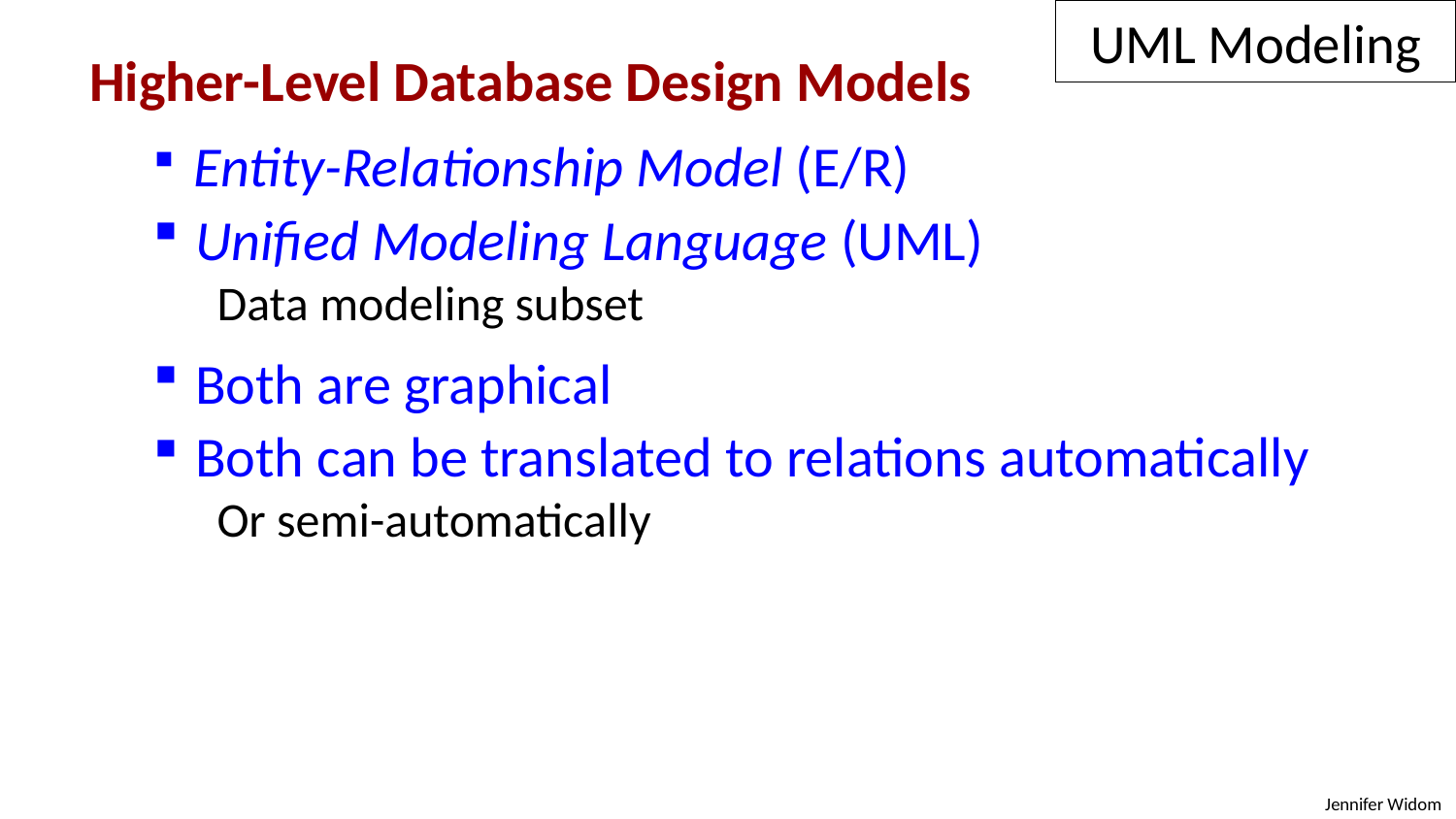

UML Modeling
Higher-Level Database Design Models
 Entity-Relationship Model (E/R)
 Unified Modeling Language (UML)
Data modeling subset
 Both are graphical
 Both can be translated to relations automatically
Or semi-automatically